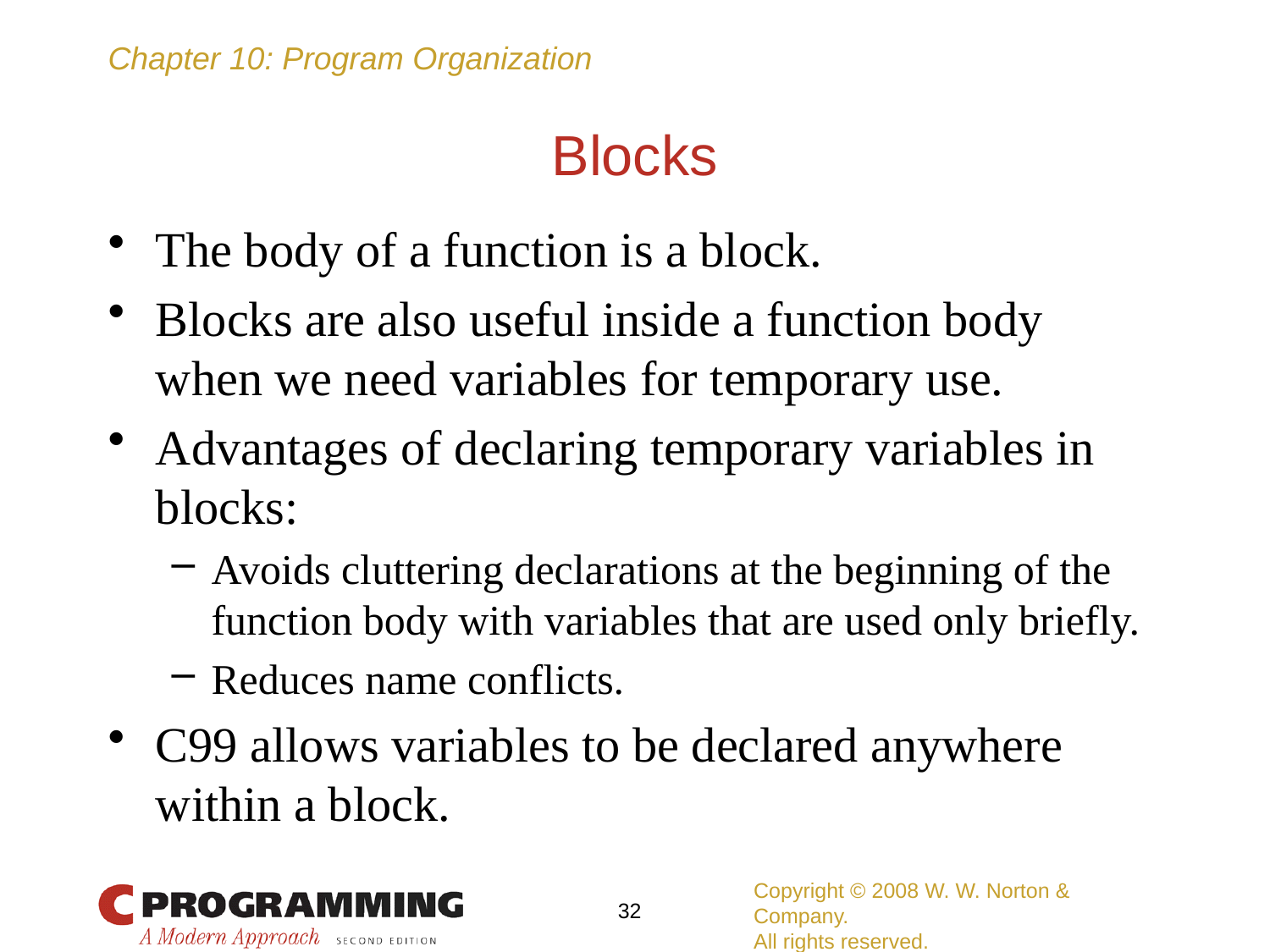

# Blocks
The body of a function is a block.
Blocks are also useful inside a function body when we need variables for temporary use.
Advantages of declaring temporary variables in blocks:
Avoids cluttering declarations at the beginning of the function body with variables that are used only briefly.
Reduces name conflicts.
C99 allows variables to be declared anywhere within a block.

Copyright © 2008 W. W. Norton & Company.
All rights reserved.
32